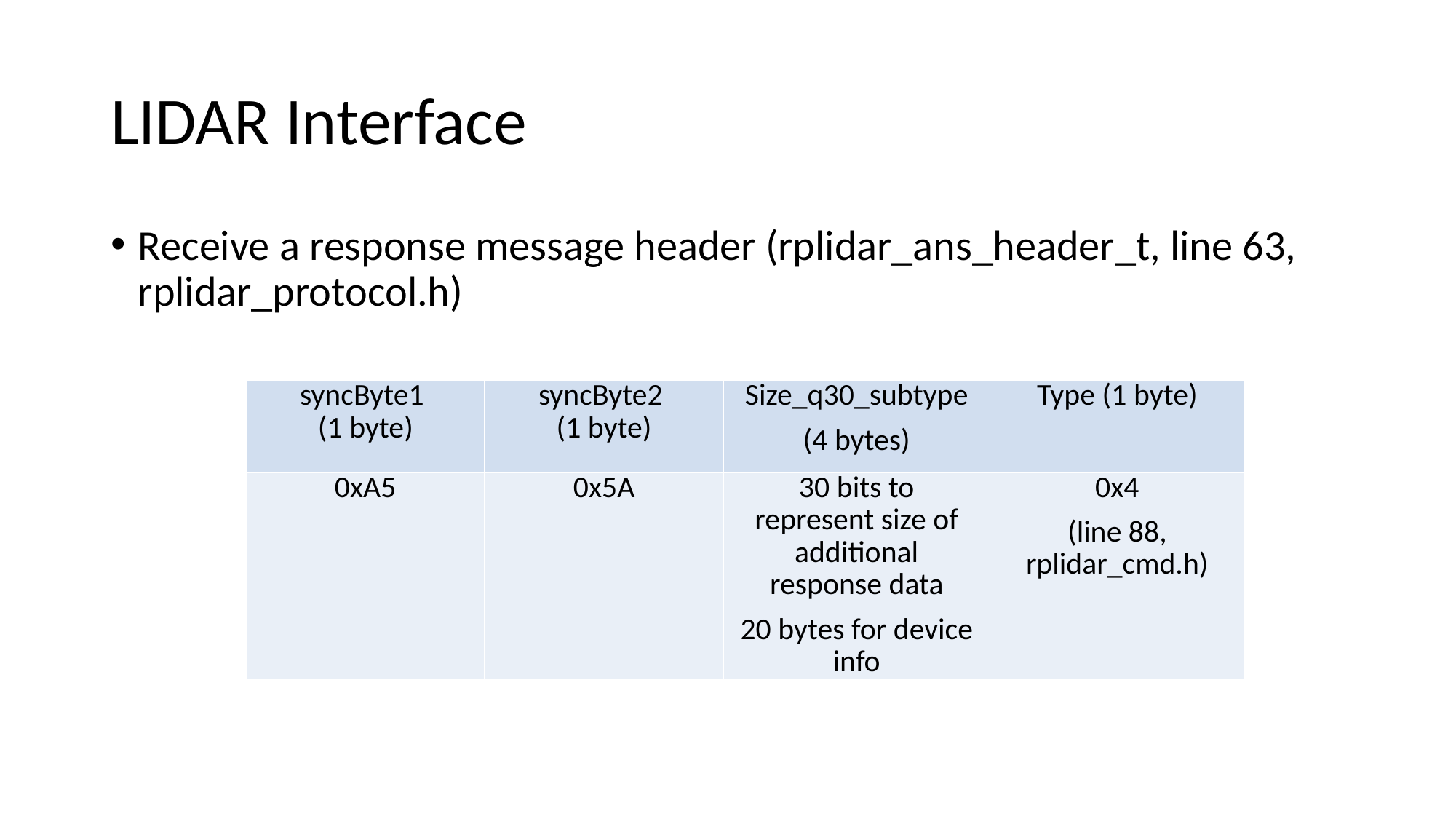

# LIDAR Interface
Receive a response message header (rplidar_ans_header_t, line 63, rplidar_protocol.h)

| syncByte1 (1 byte) | syncByte2 (1 byte) | Size\_q30\_subtype (4 bytes) | Type (1 byte) |
| --- | --- | --- | --- |
| 0xA5 | 0x5A | 30 bits to represent size of additional response data 20 bytes for device info | 0x4 (line 88, rplidar\_cmd.h) |